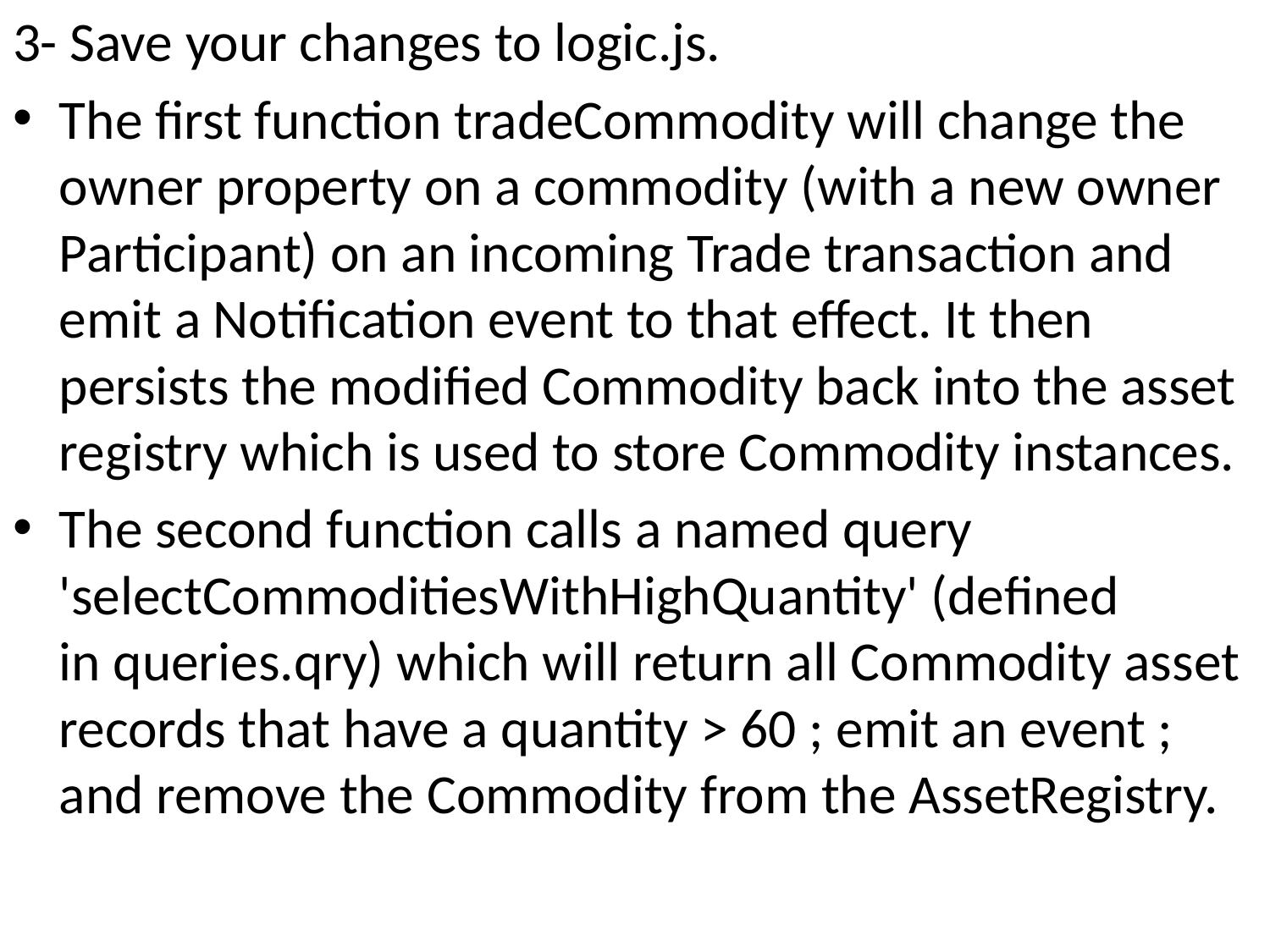

3- Save your changes to logic.js.
The first function tradeCommodity will change the owner property on a commodity (with a new owner Participant) on an incoming Trade transaction and emit a Notification event to that effect. It then persists the modified Commodity back into the asset registry which is used to store Commodity instances.
The second function calls a named query 'selectCommoditiesWithHighQuantity' (defined in queries.qry) which will return all Commodity asset records that have a quantity > 60 ; emit an event ; and remove the Commodity from the AssetRegistry.